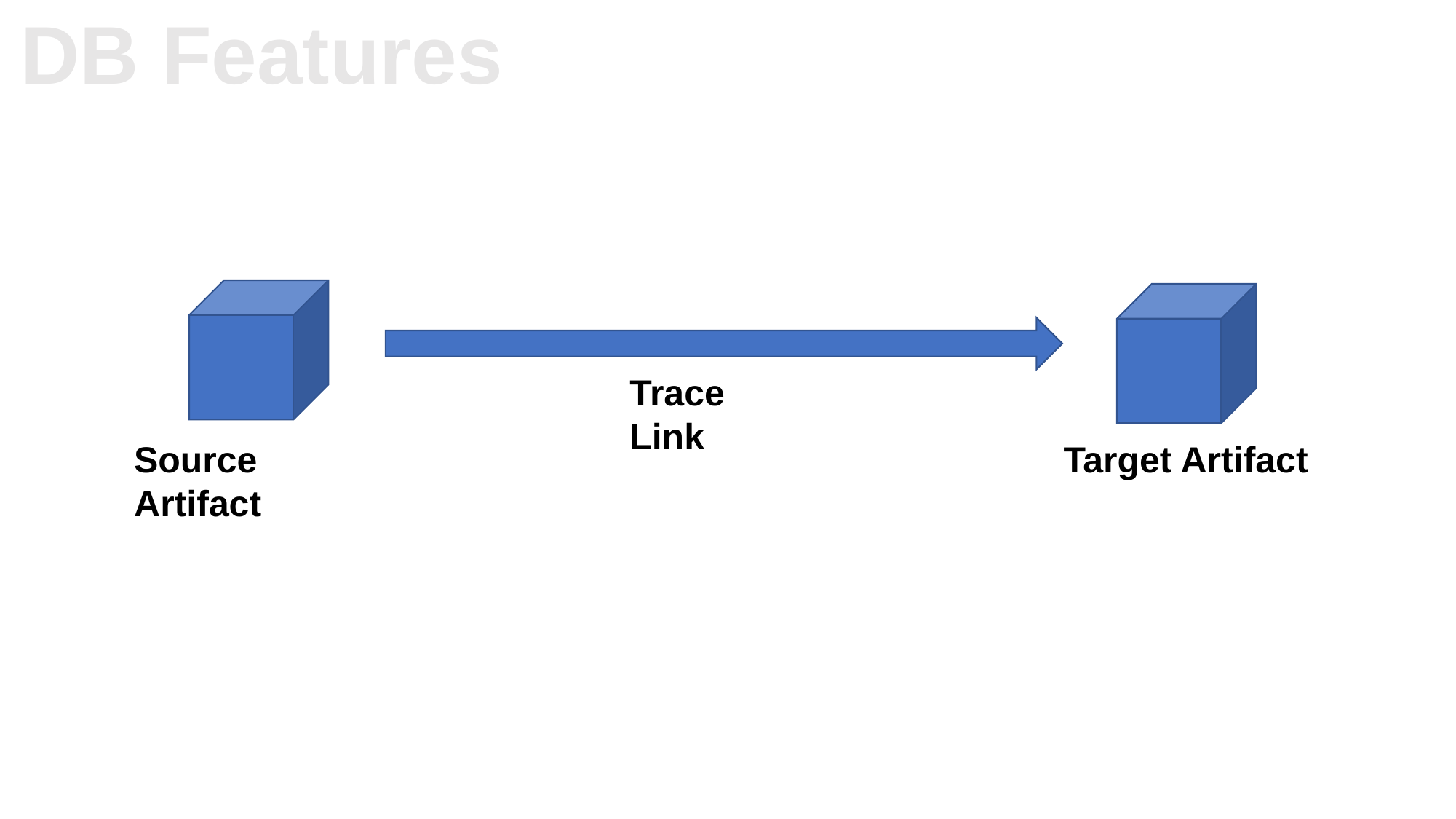

DB Features

Trace Link
Source Artifact
Target Artifact